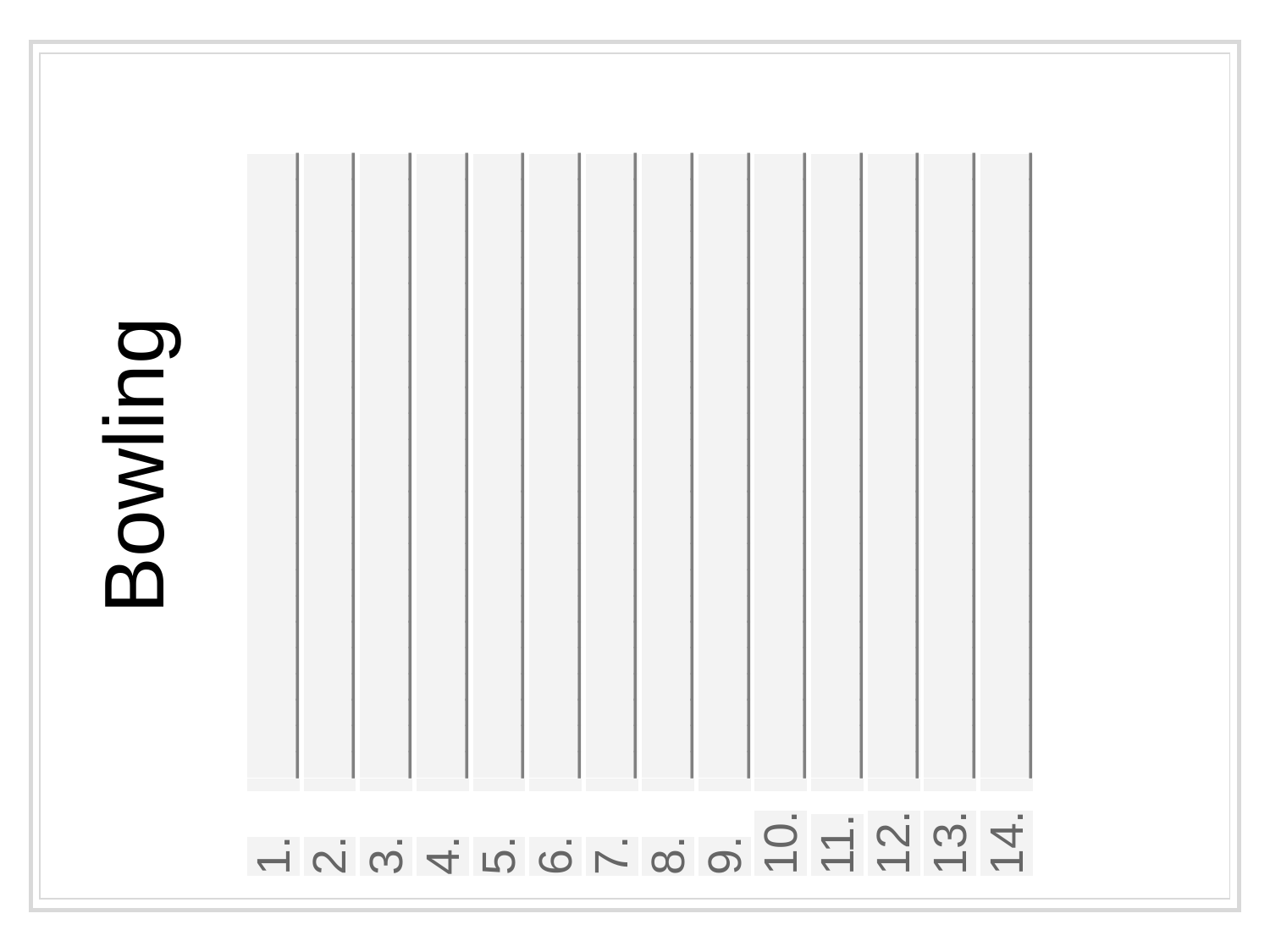

________________________
 ________________________
 ________________________
 ________________________
 ________________________
 ________________________
 ________________________
 ________________________
 ________________________
 ________________________
 ________________________
 ________________________
 ________________________
 ________________________

# Bowling